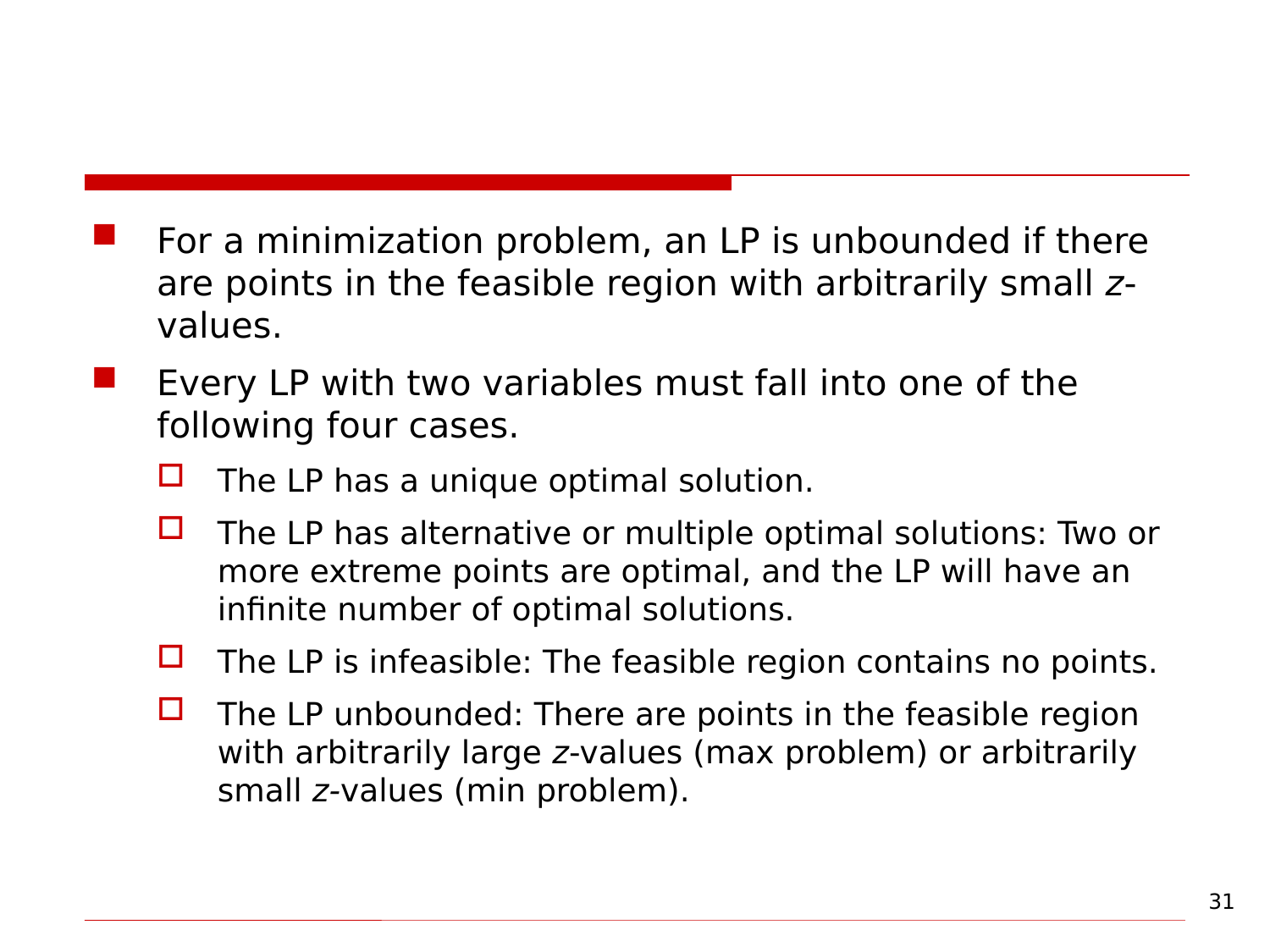

#
For a minimization problem, an LP is unbounded if there are points in the feasible region with arbitrarily small z-values.
Every LP with two variables must fall into one of the following four cases.
The LP has a unique optimal solution.
The LP has alternative or multiple optimal solutions: Two or more extreme points are optimal, and the LP will have an infinite number of optimal solutions.
The LP is infeasible: The feasible region contains no points.
The LP unbounded: There are points in the feasible region with arbitrarily large z-values (max problem) or arbitrarily small z-values (min problem).